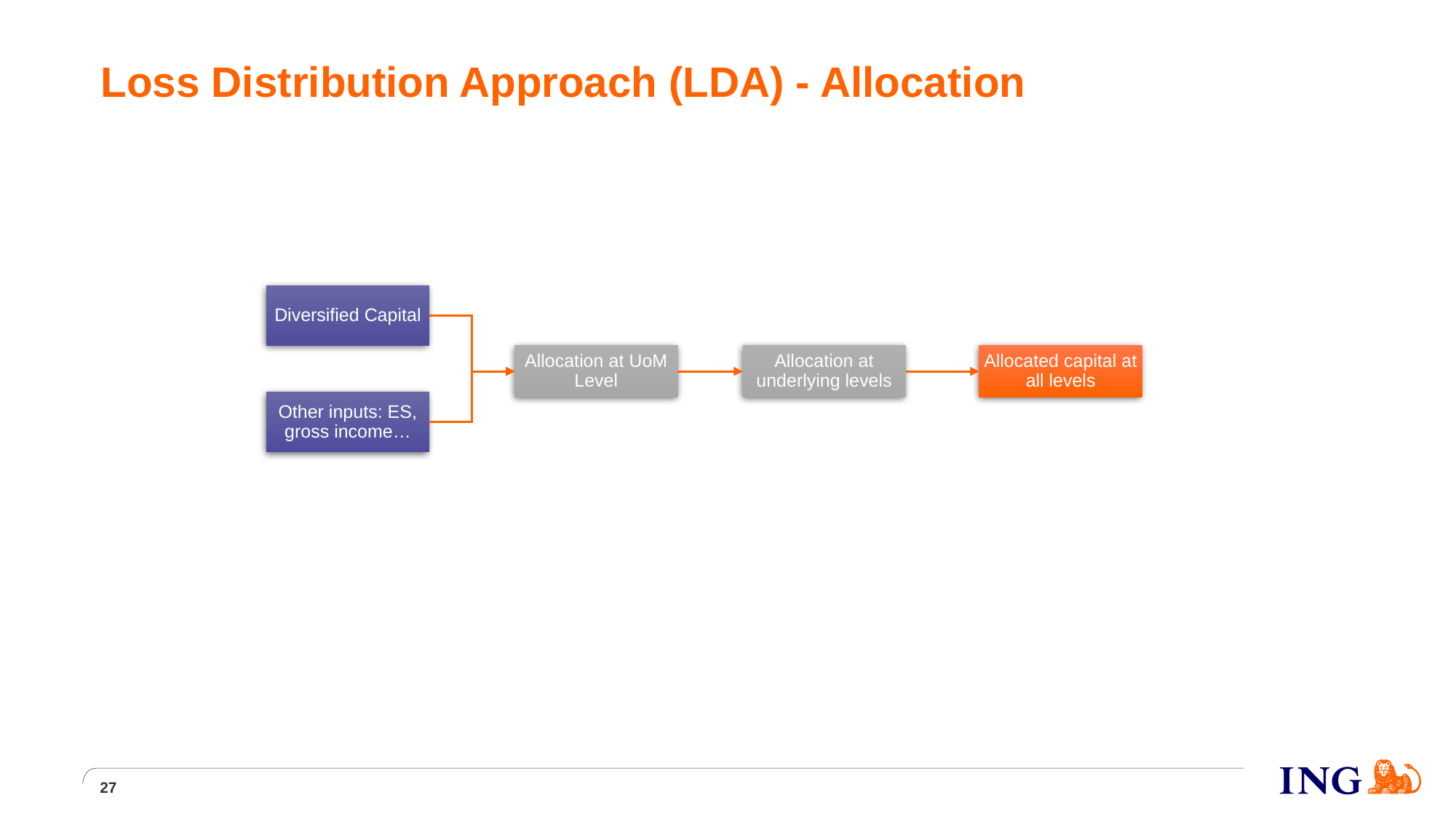

# Loss Distribution Approach (LDA) - Allocation
Diversified Capital
Allocation at UoM Level
Allocation at underlying levels
Allocated capital at all levels
Other inputs: ES, gross income…
27